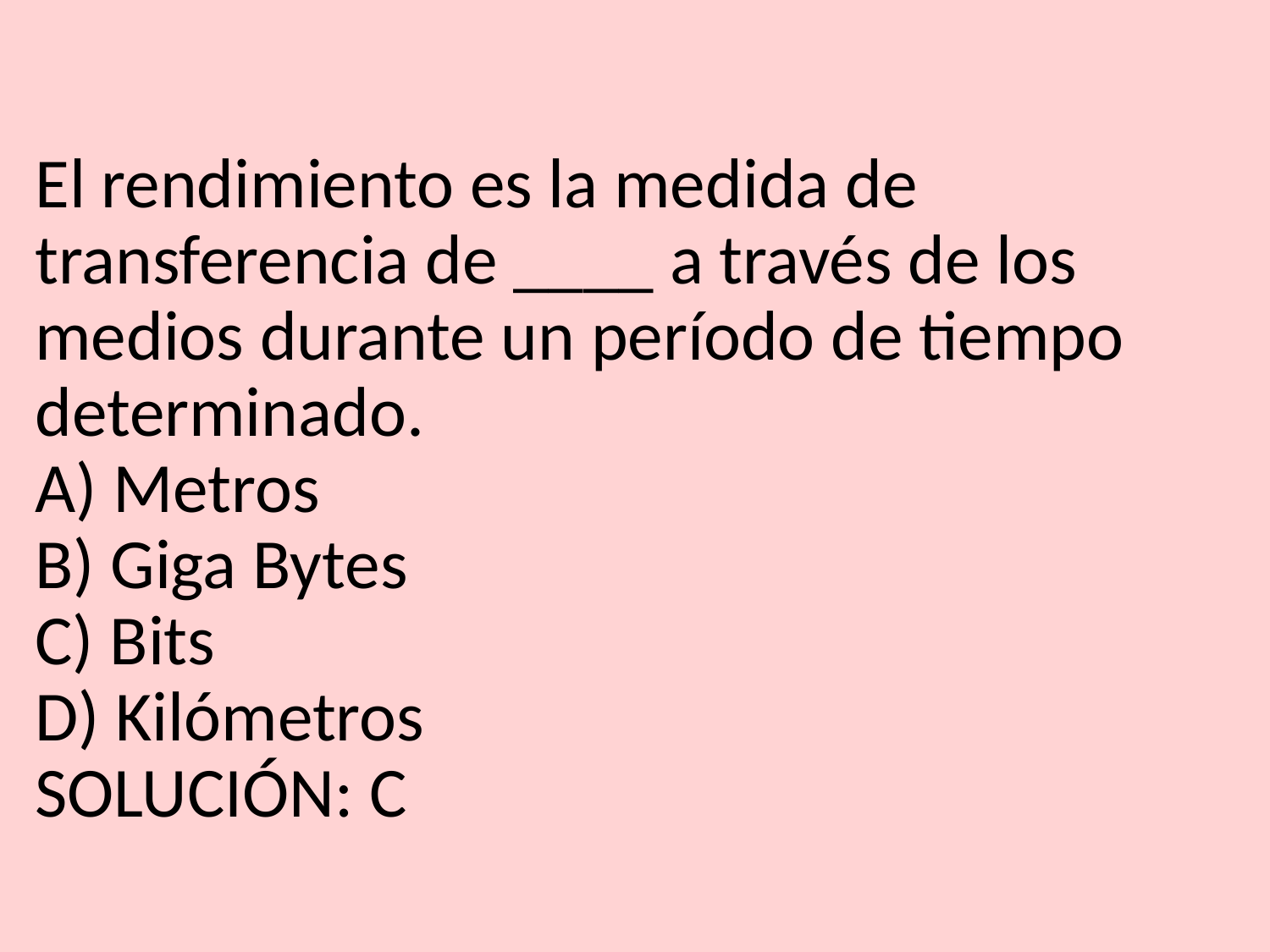

# El rendimiento es la medida de transferencia de ____ a través de los medios durante un período de tiempo determinado. A) Metros B) Giga Bytes C) Bits D) Kilómetros SOLUCIÓN: C